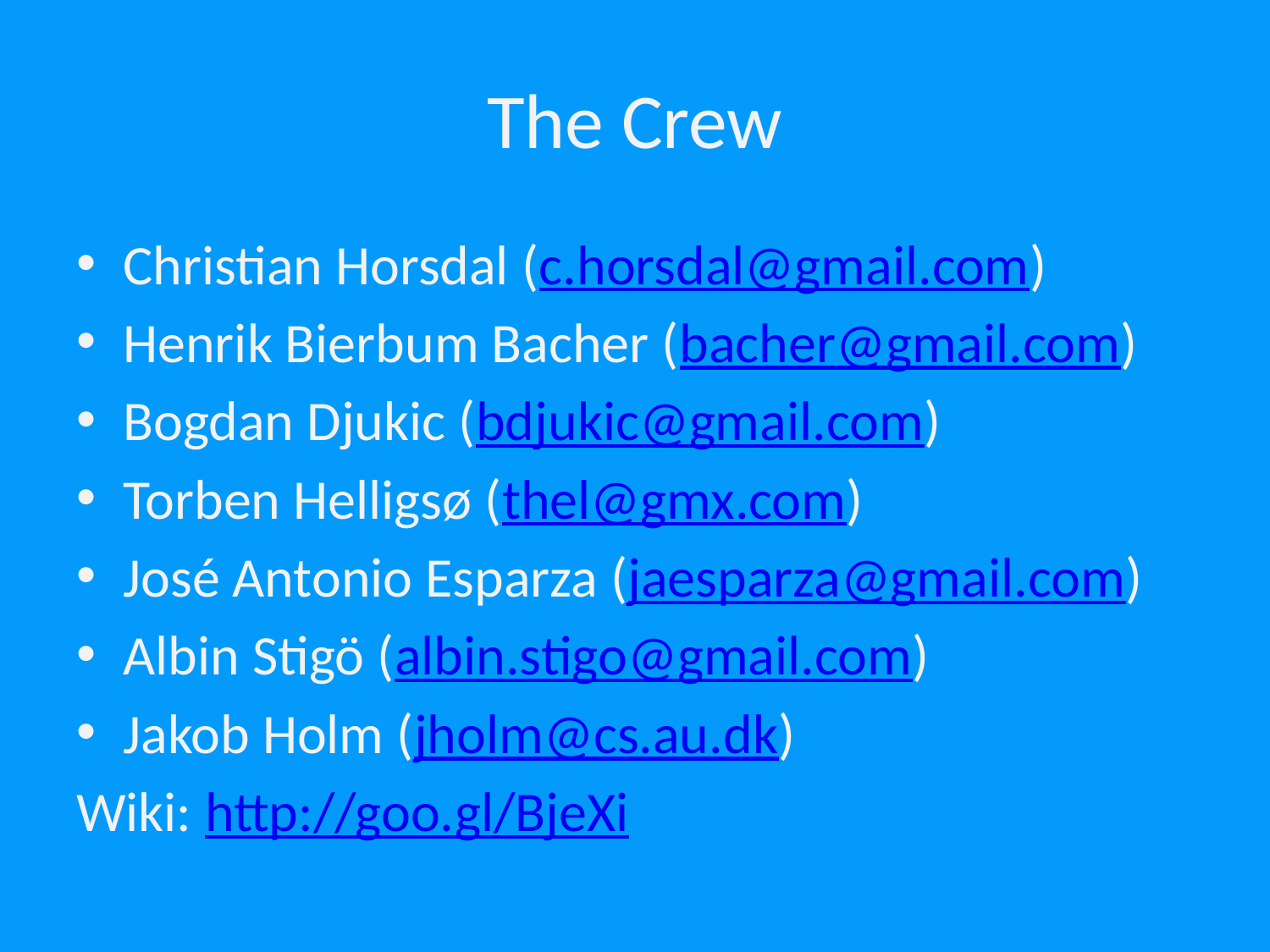

# The Crew
Christian Horsdal (c.horsdal@gmail.com)
Henrik Bierbum Bacher (bacher@gmail.com)
Bogdan Djukic (bdjukic@gmail.com)
Torben Helligsø (thel@gmx.com)
José Antonio Esparza (jaesparza@gmail.com)
Albin Stigö (albin.stigo@gmail.com)
Jakob Holm (jholm@cs.au.dk)
Wiki: http://goo.gl/BjeXi